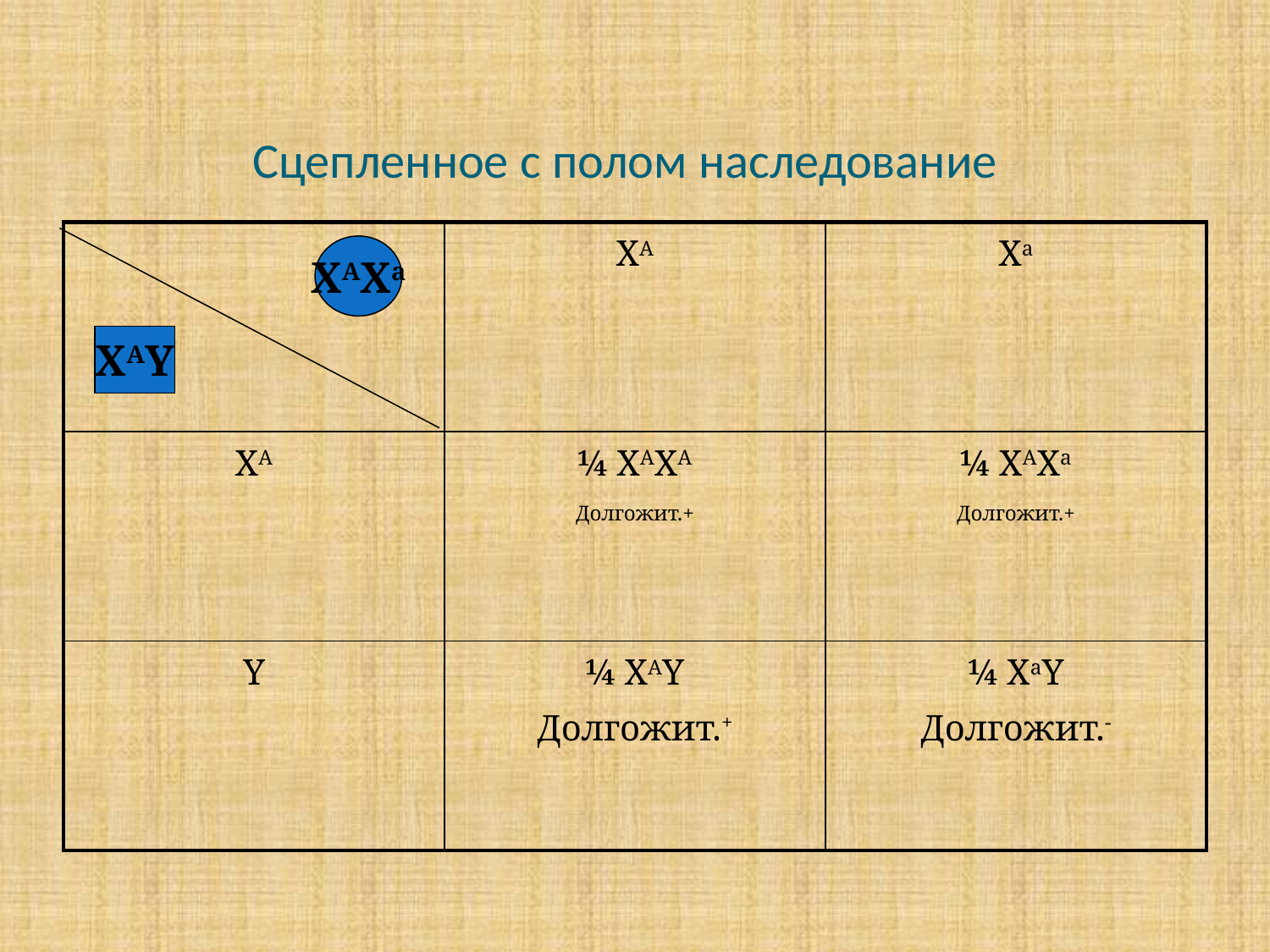

# Сцепленное с полом наследование
|  | XА | Xа |
| --- | --- | --- |
| XА | ¼ XАXА Долгожит.+ | ¼ XАXа Долгожит.+ |
| Y | ¼ XАY Долгожит.+ | ¼ XаY Долгожит.- |

XАXа
XАY